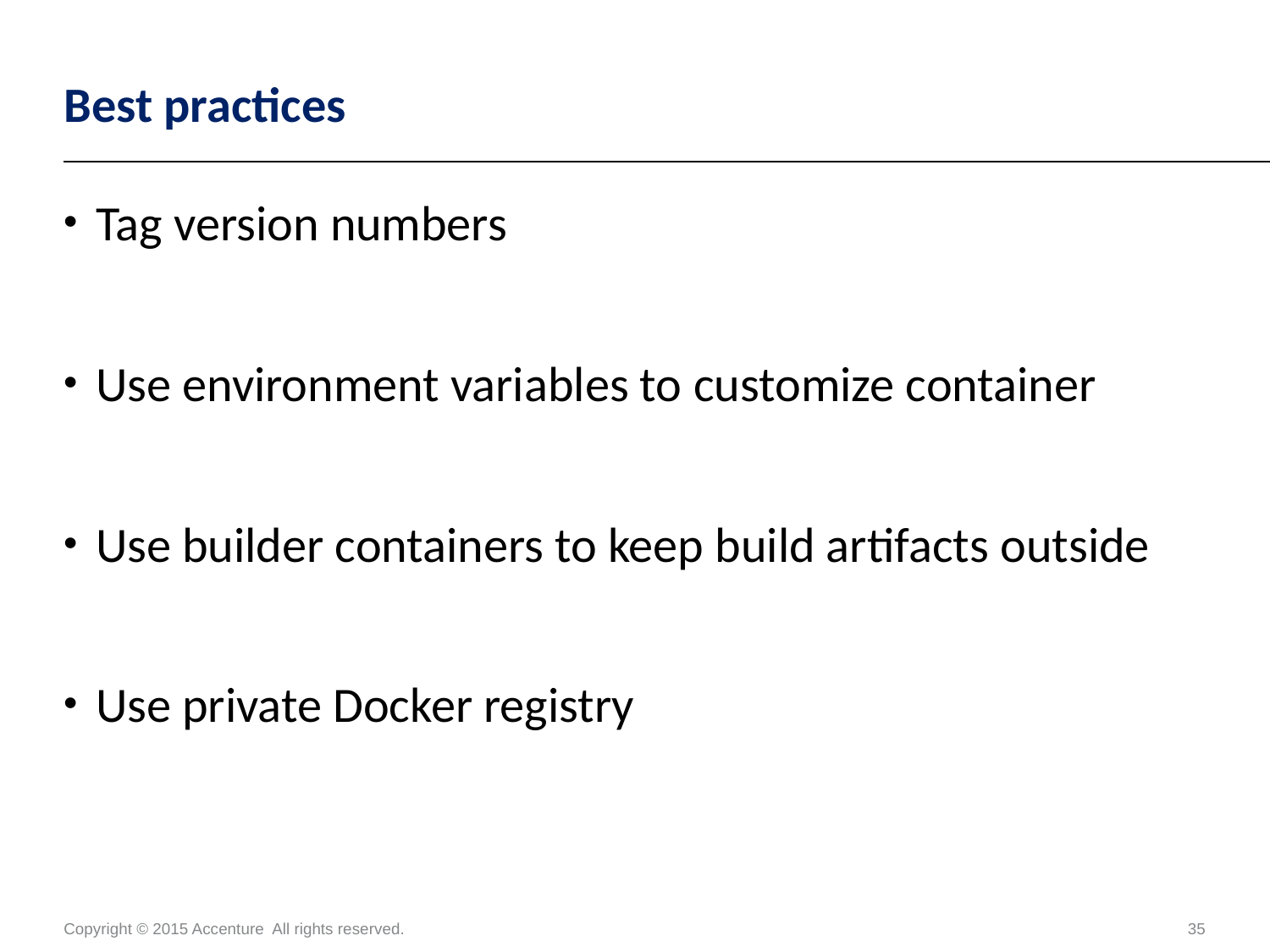

# Best practices
Tag version numbers

Use environment variables to customize container

Use builder containers to keep build artifacts outside

Use private Docker registry